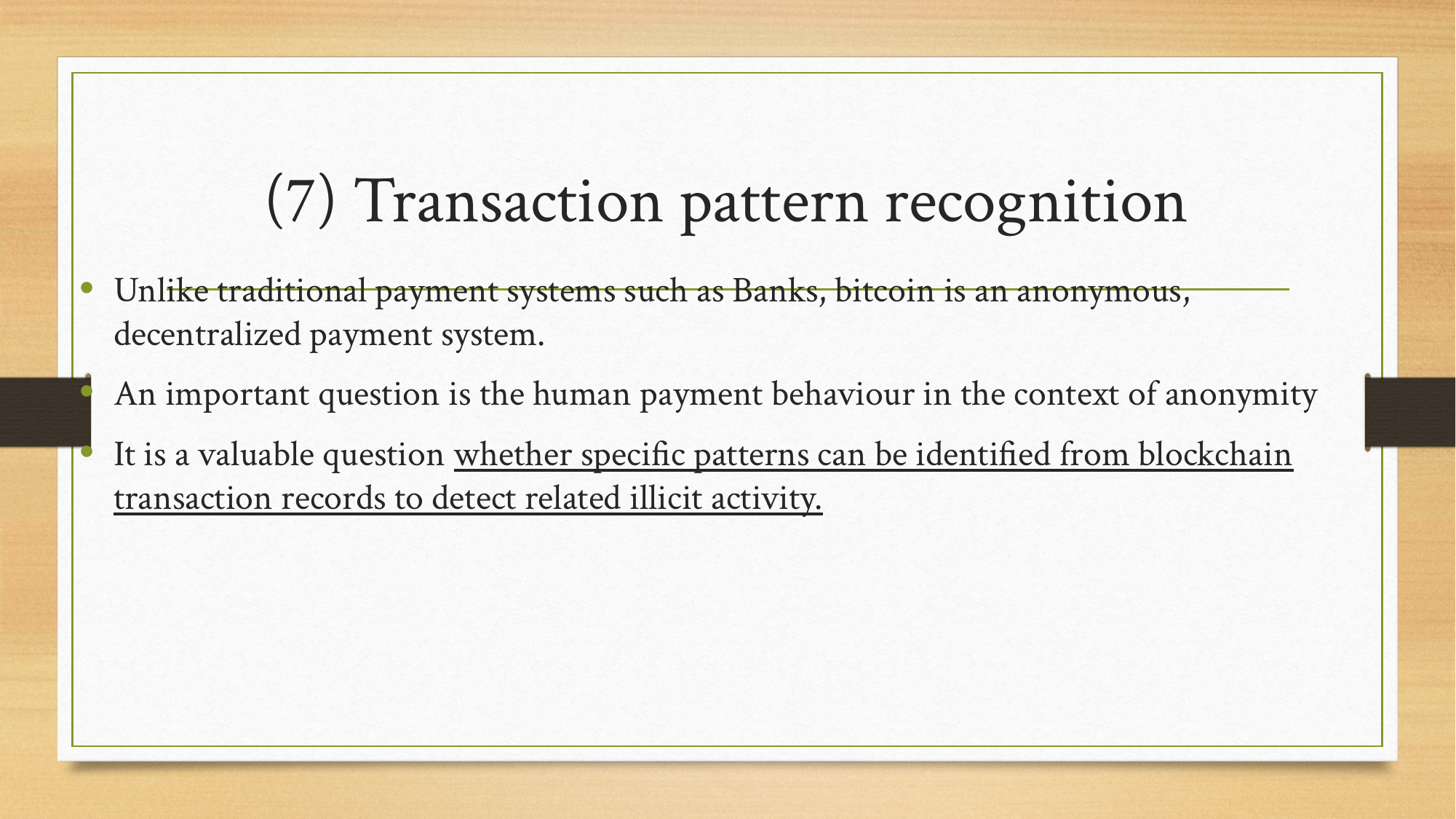

# (7) Transaction pattern recognition
Unlike traditional payment systems such as Banks, bitcoin is an anonymous, decentralized payment system.
An important question is the human payment behaviour in the context of anonymity
It is a valuable question whether specific patterns can be identified from blockchain transaction records to detect related illicit activity.